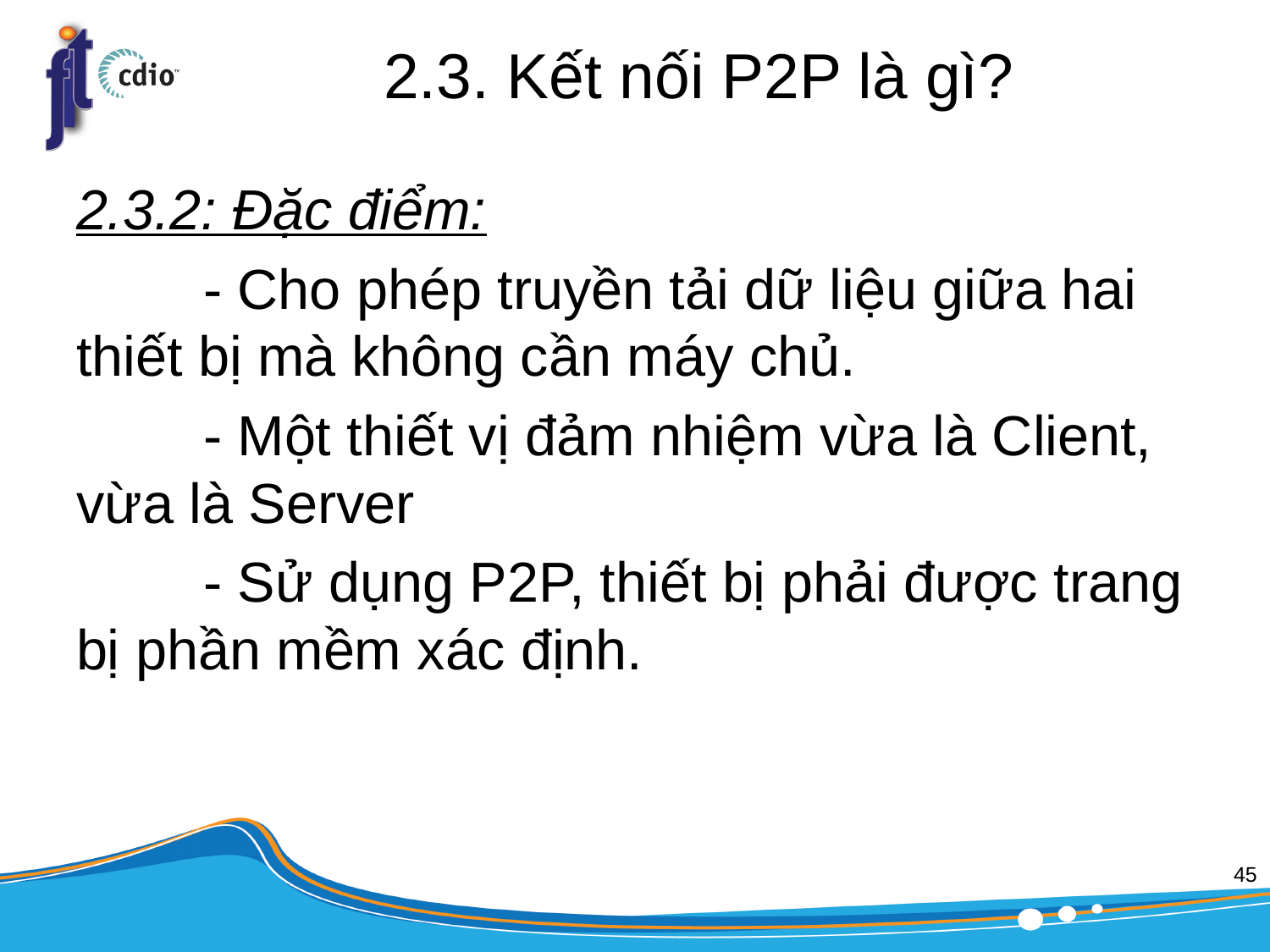

# 2.3. Kết nối P2P là gì?
2.3.2: Đặc điểm:
	- Cho phép truyền tải dữ liệu giữa hai thiết bị mà không cần máy chủ.
	- Một thiết vị đảm nhiệm vừa là Client, vừa là Server
	- Sử dụng P2P, thiết bị phải được trang bị phần mềm xác định.
45